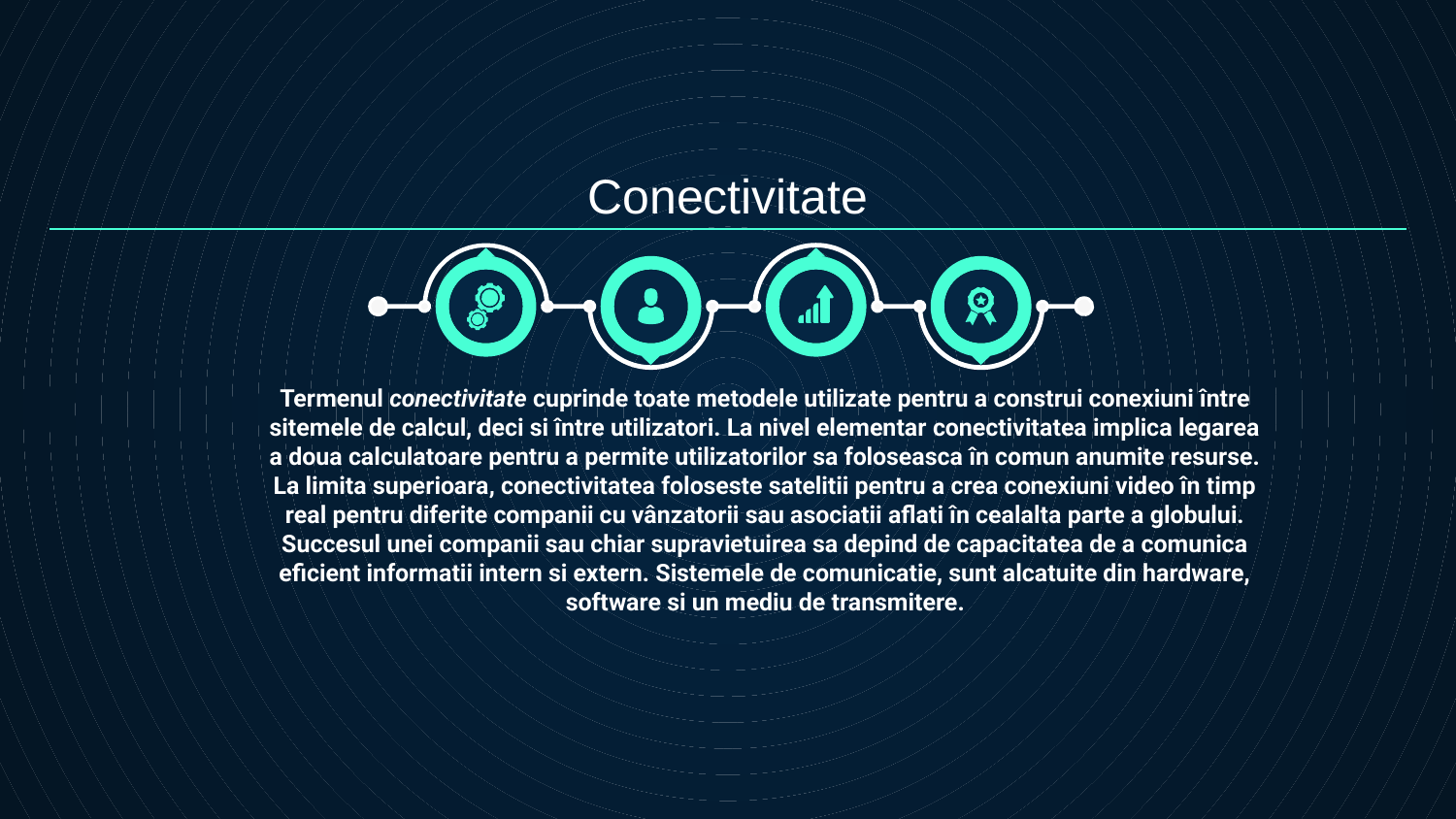

# Conectivitate

Termenul conectivitate cuprinde toate metodele utilizate pentru a construi conexiuni între sitemele de calcul, deci si între utilizatori. La nivel elementar conectivitatea implica legarea a doua calculatoare pentru a permite utilizatorilor sa foloseasca în comun anumite resurse. La limita superioara, conectivitatea foloseste satelitii pentru a crea conexiuni video în timp real pentru diferite companii cu vânzatorii sau asociatii aflati în cealalta parte a globului. Succesul unei companii sau chiar supravietuirea sa depind de capacitatea de a comunica eficient informatii intern si extern. Sistemele de comunicatie, sunt alcatuite din hardware, software si un mediu de transmitere.